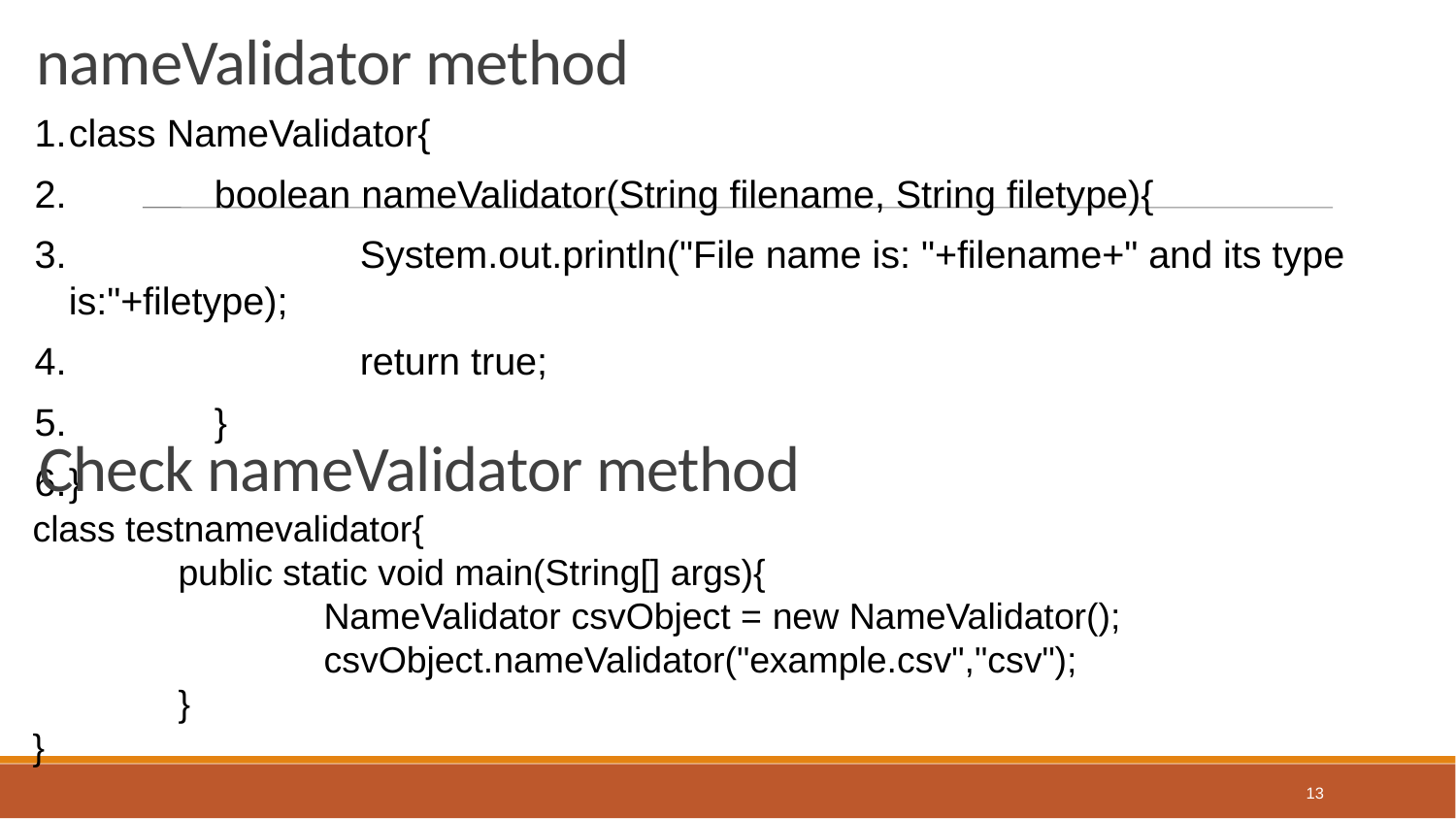

nameValidator method
class NameValidator{
	boolean nameValidator(String filename, String filetype){
		System.out.println("File name is: "+filename+" and its type is:"+filetype);
		return true;
	}
}
Check nameValidator method
class testnamevalidator{
	public static void main(String[] args){
		NameValidator csvObject = new NameValidator();
		csvObject.nameValidator("example.csv","csv");
	}
}
13